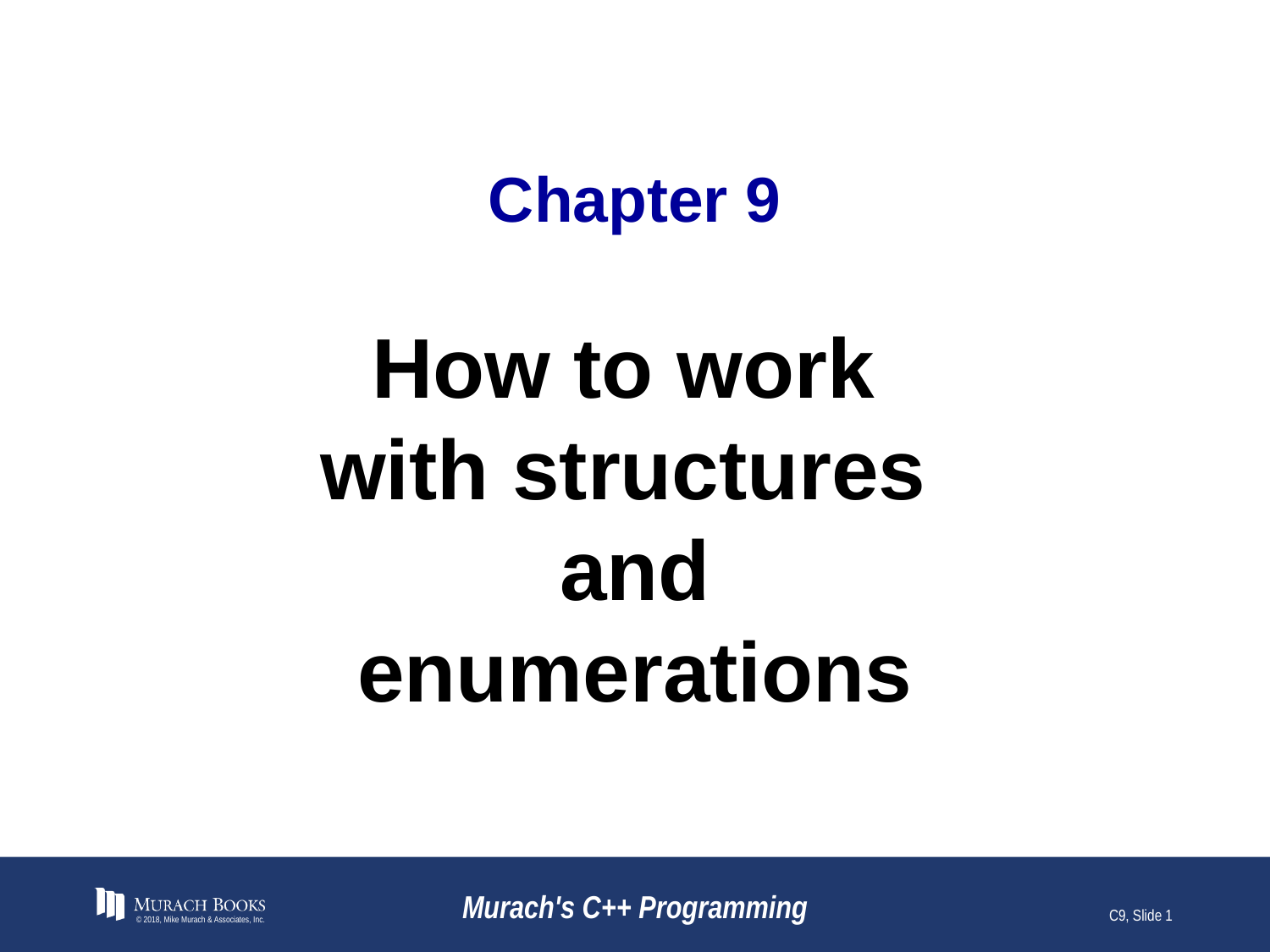

# Chapter 9
How to work
with structures
and enumerations

© 2018, Mike Murach & Associates, Inc.
Murach's C++ Programming

C9, Slide 1